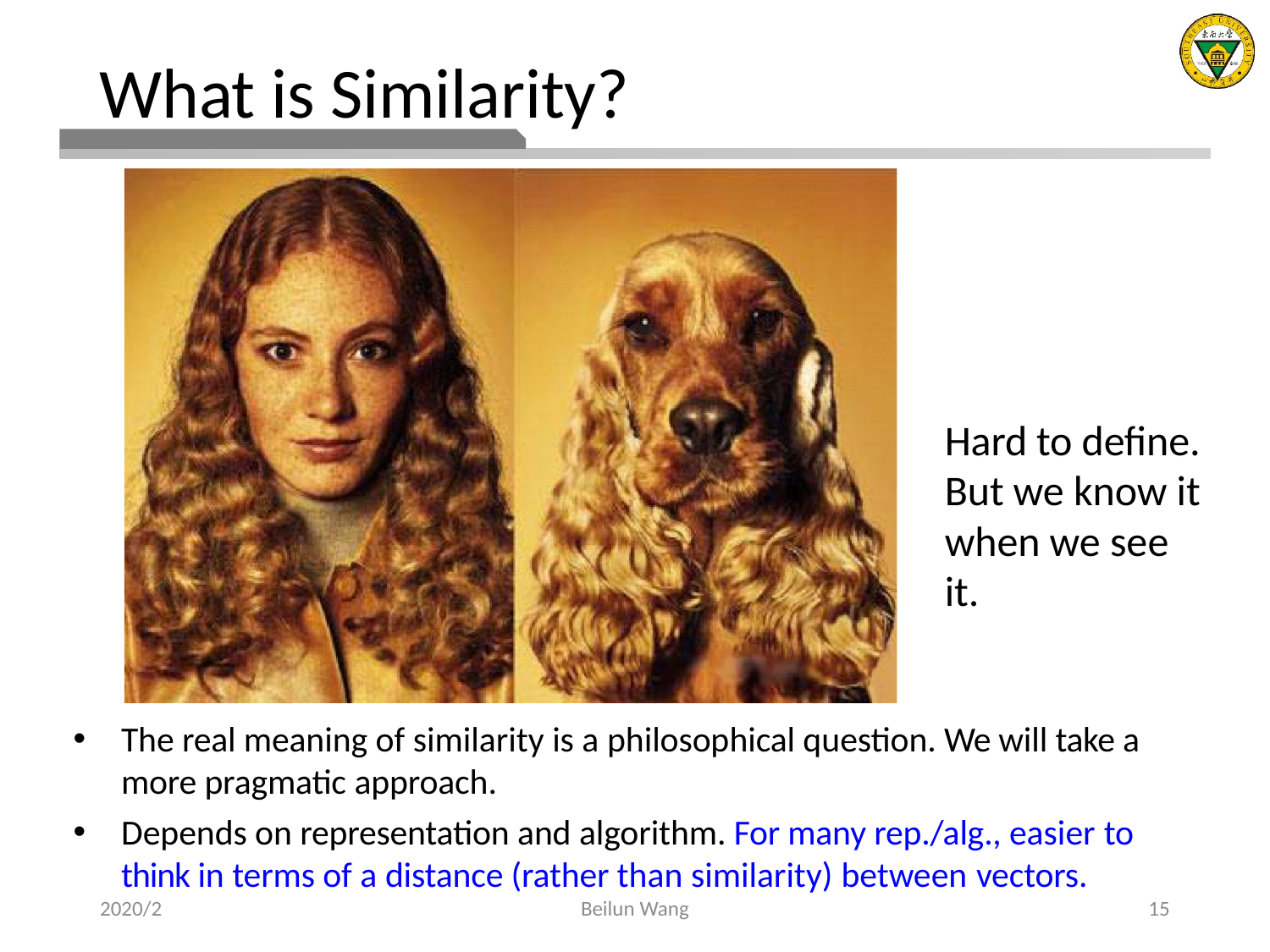

# What is Similarity?

Hard to define.  But we know it  when we see it.
The real meaning of similarity is a philosophical question. We will take a  more pragmatic approach.
Depends on representation and algorithm. For many rep./alg., easier to  think in terms of a distance (rather than similarity) between vectors.
2020/2
Beilun Wang
15